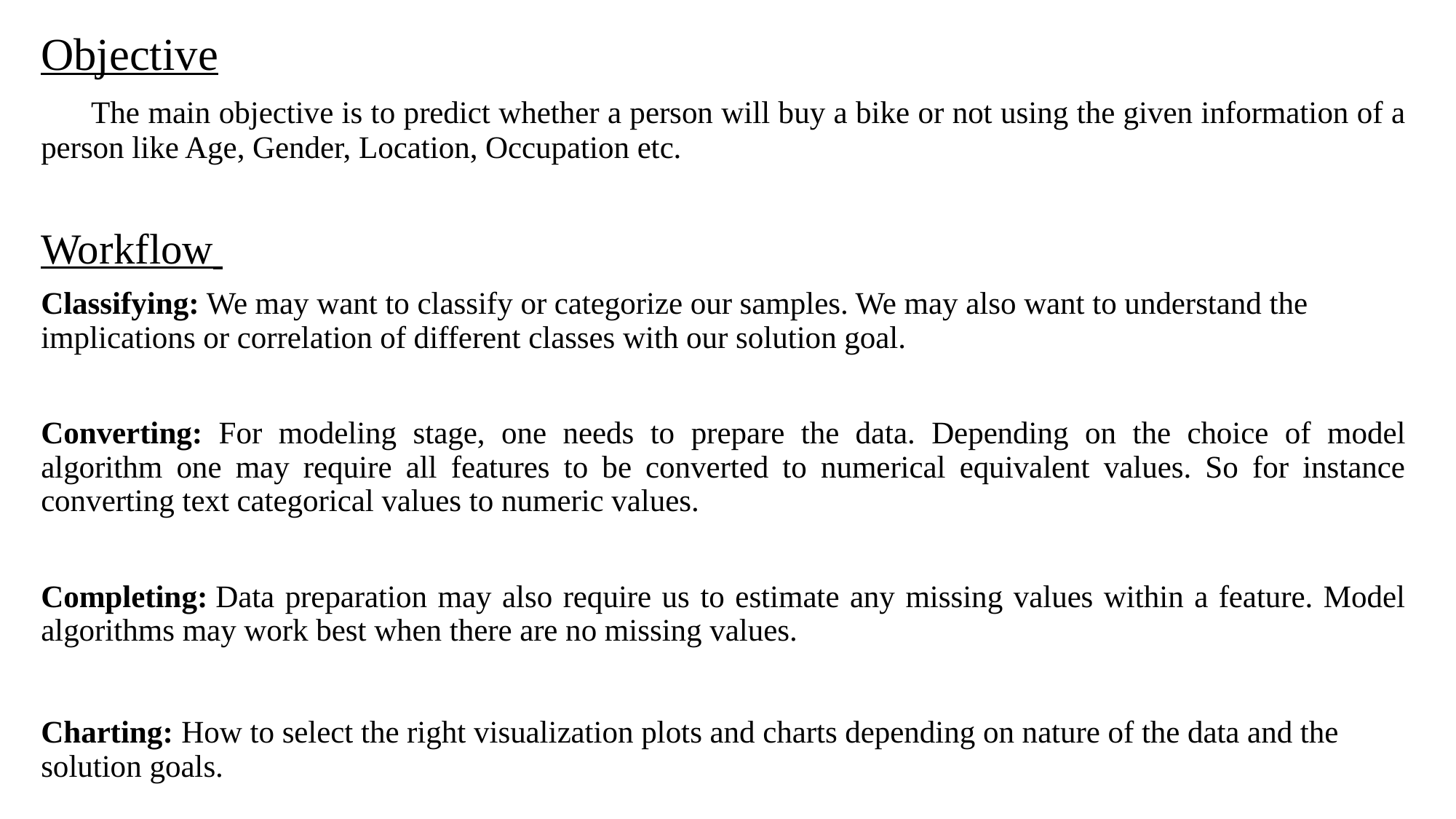

Objective
      The main objective is to predict whether a person will buy a bike or not using the given information of a person like Age, Gender, Location, Occupation etc.

Workflow
Classifying: We may want to classify or categorize our samples. We may also want to understand the implications or correlation of different classes with our solution goal.

Converting: For modeling stage, one needs to prepare the data. Depending on the choice of model algorithm one may require all features to be converted to numerical equivalent values. So for instance converting text categorical values to numeric values.

Completing: Data preparation may also require us to estimate any missing values within a feature. Model algorithms may work best when there are no missing values.

Charting: How to select the right visualization plots and charts depending on nature of the data and the solution goals.